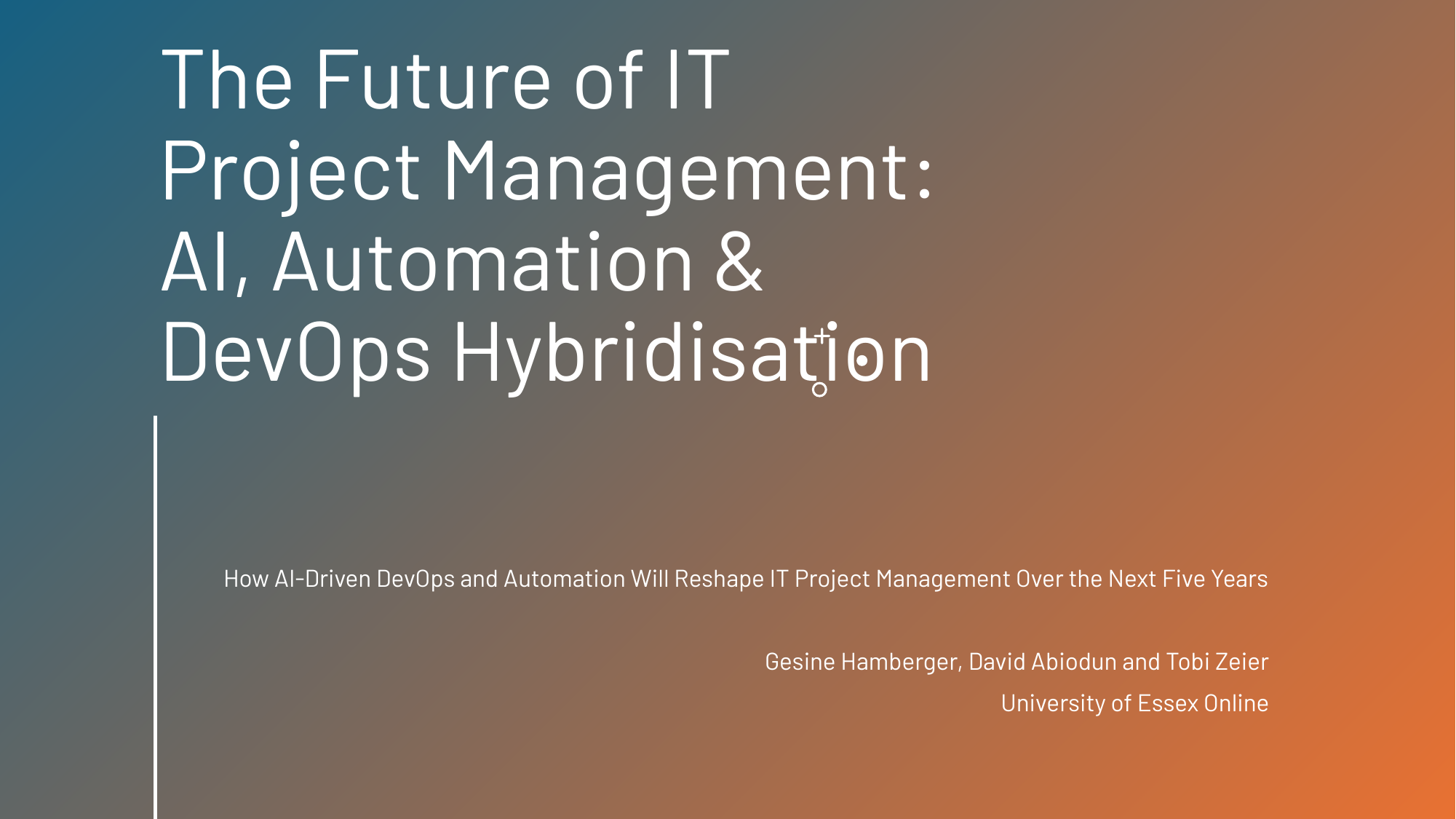

# The Future of IT Project Management: AI, Automation & DevOps Hybridisation

How AI-Driven DevOps and Automation Will Reshape IT Project Management Over the Next Five Years

Gesine Hamberger, David Abiodun and Tobi Zeier
University of Essex Online